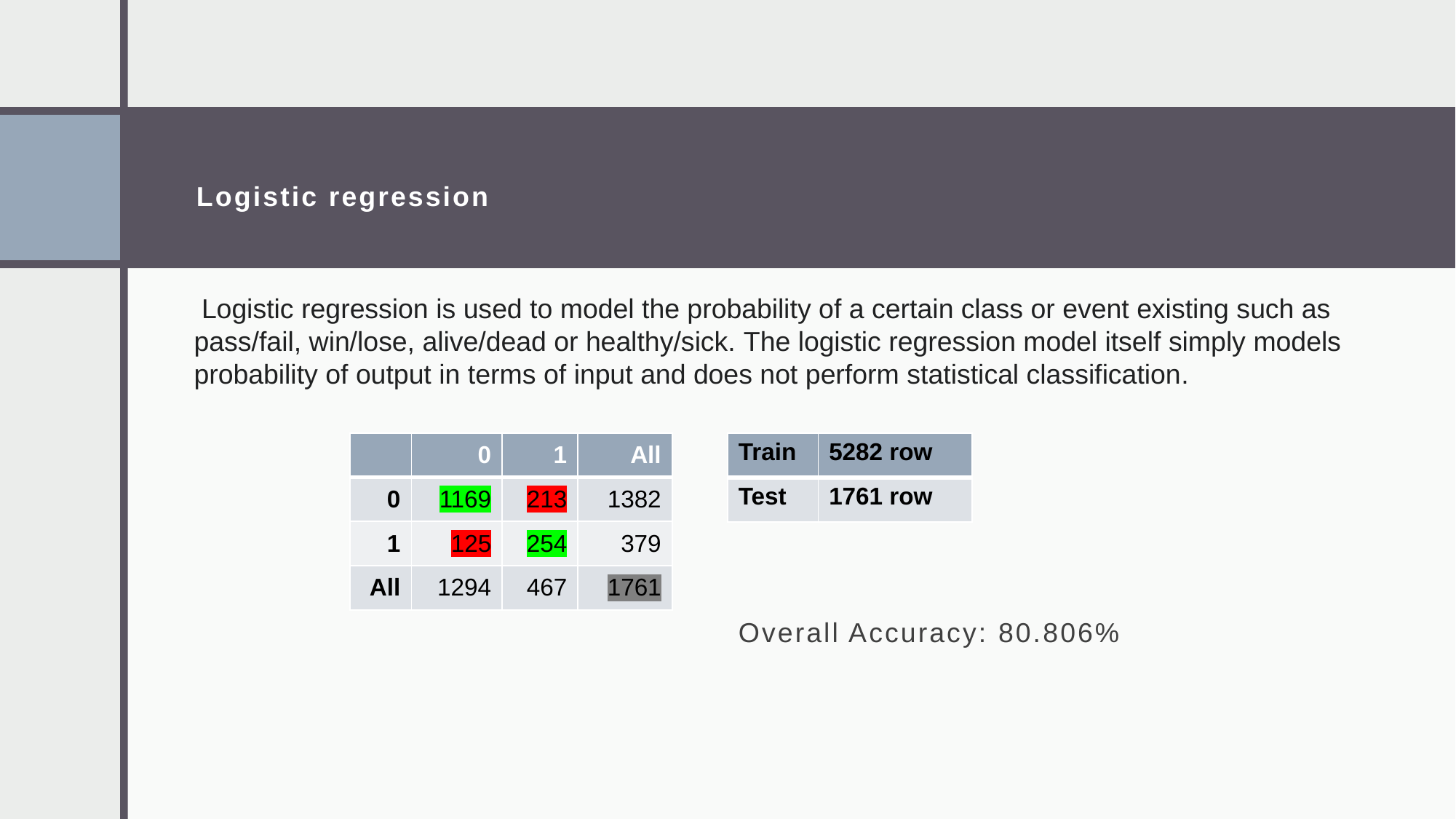

# Logistic regression

 Logistic regression is used to model the probability of a certain class or event existing such as pass/fail, win/lose, alive/dead or healthy/sick. The logistic regression model itself simply models probability of output in terms of input and does not perform statistical classification.

|  | 0 | 1 | All |
| --- | --- | --- | --- |
| 0 | 1169 | 213 | 1382 |
| 1 | 125 | 254 | 379 |
| All | 1294 | 467 | 1761 |
| Train | 5282 row |
| --- | --- |
| Test | 1761 row |
Overall Accuracy: 80.806%